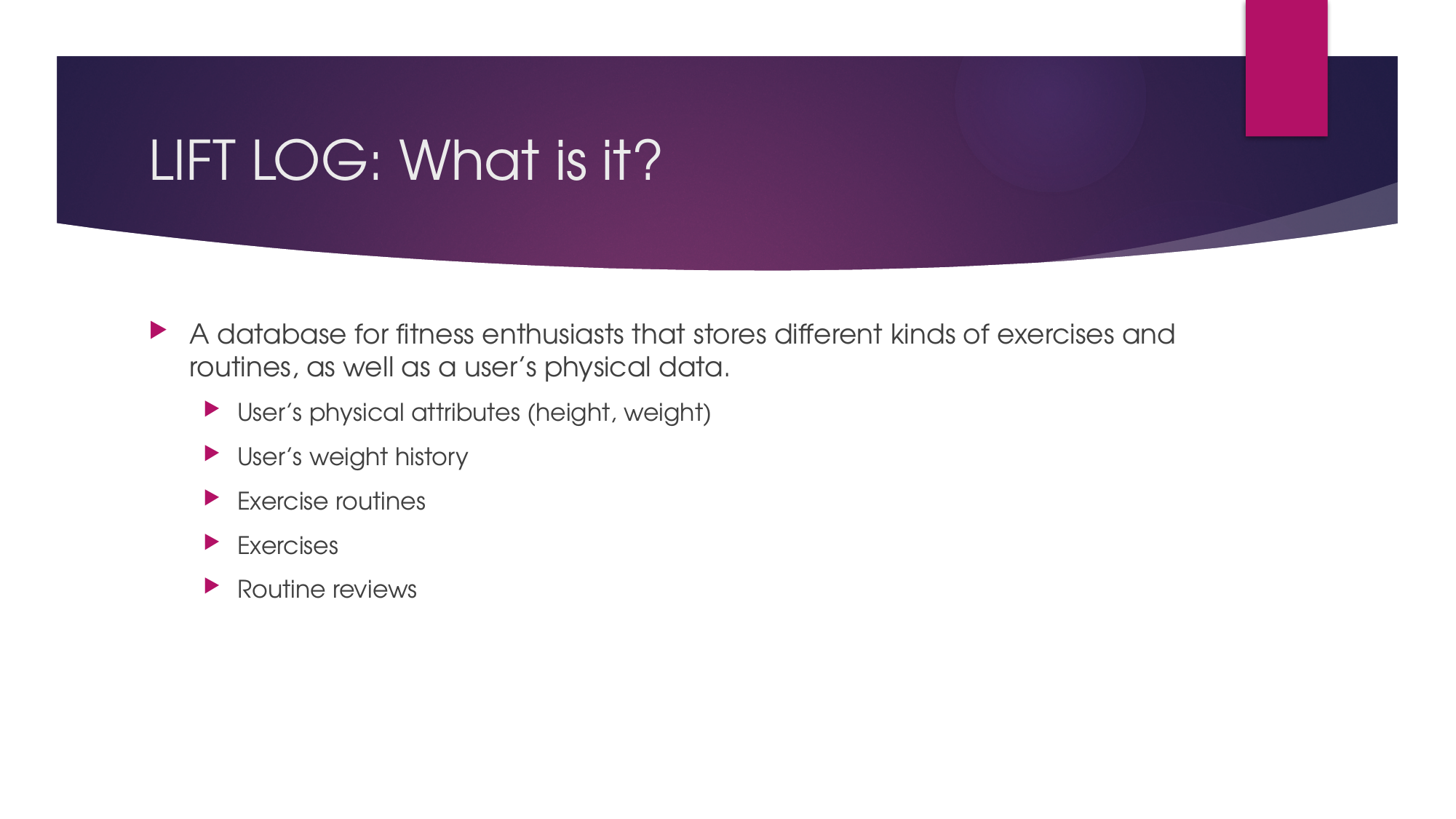

# LIFT LOG: What is it?
A database for fitness enthusiasts that stores different kinds of exercises and routines, as well as a user’s physical data.
User’s physical attributes (height, weight)
User’s weight history
Exercise routines
Exercises
Routine reviews